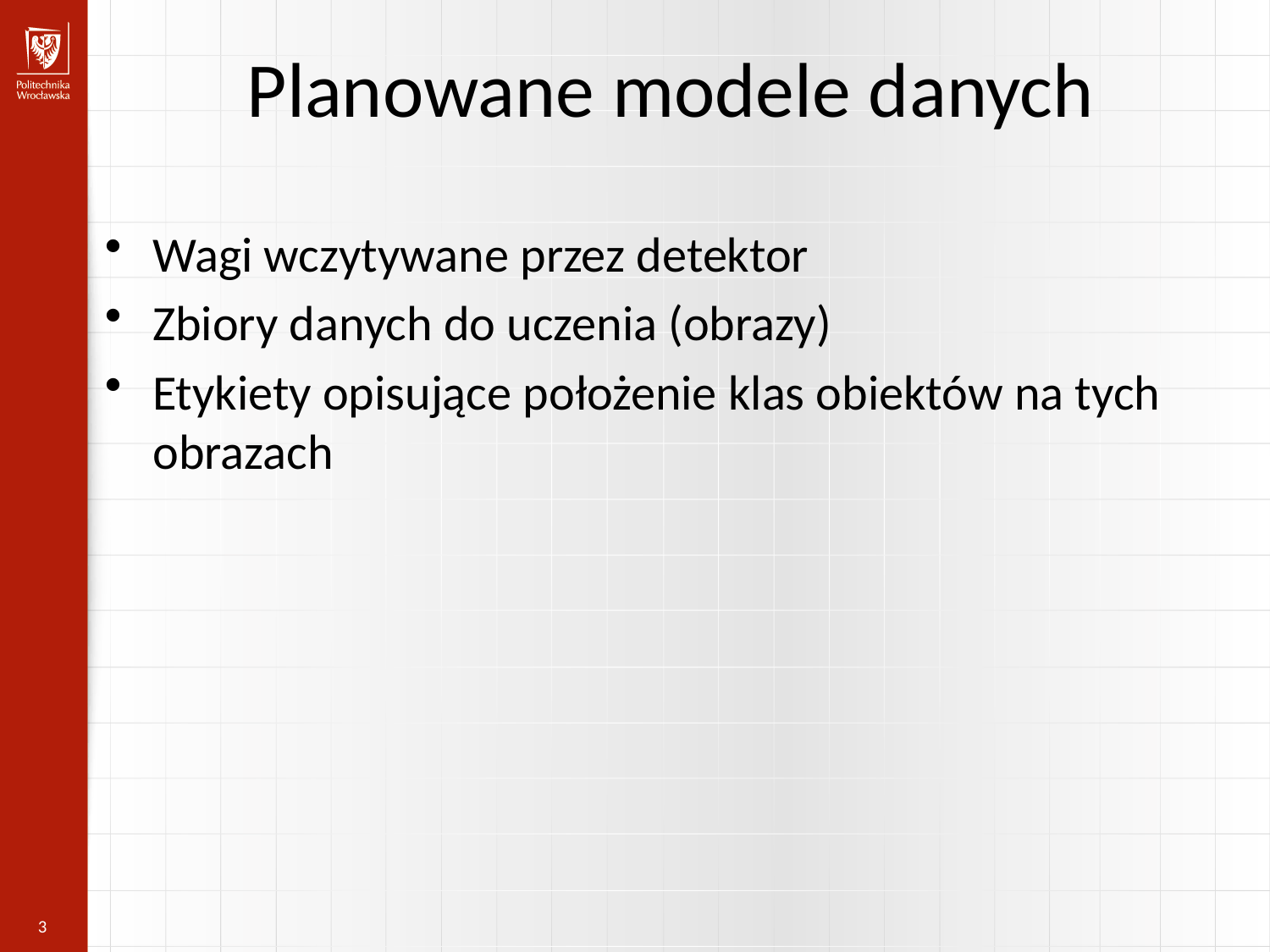

Planowane modele danych
Wagi wczytywane przez detektor
Zbiory danych do uczenia (obrazy)
Etykiety opisujące położenie klas obiektów na tych obrazach